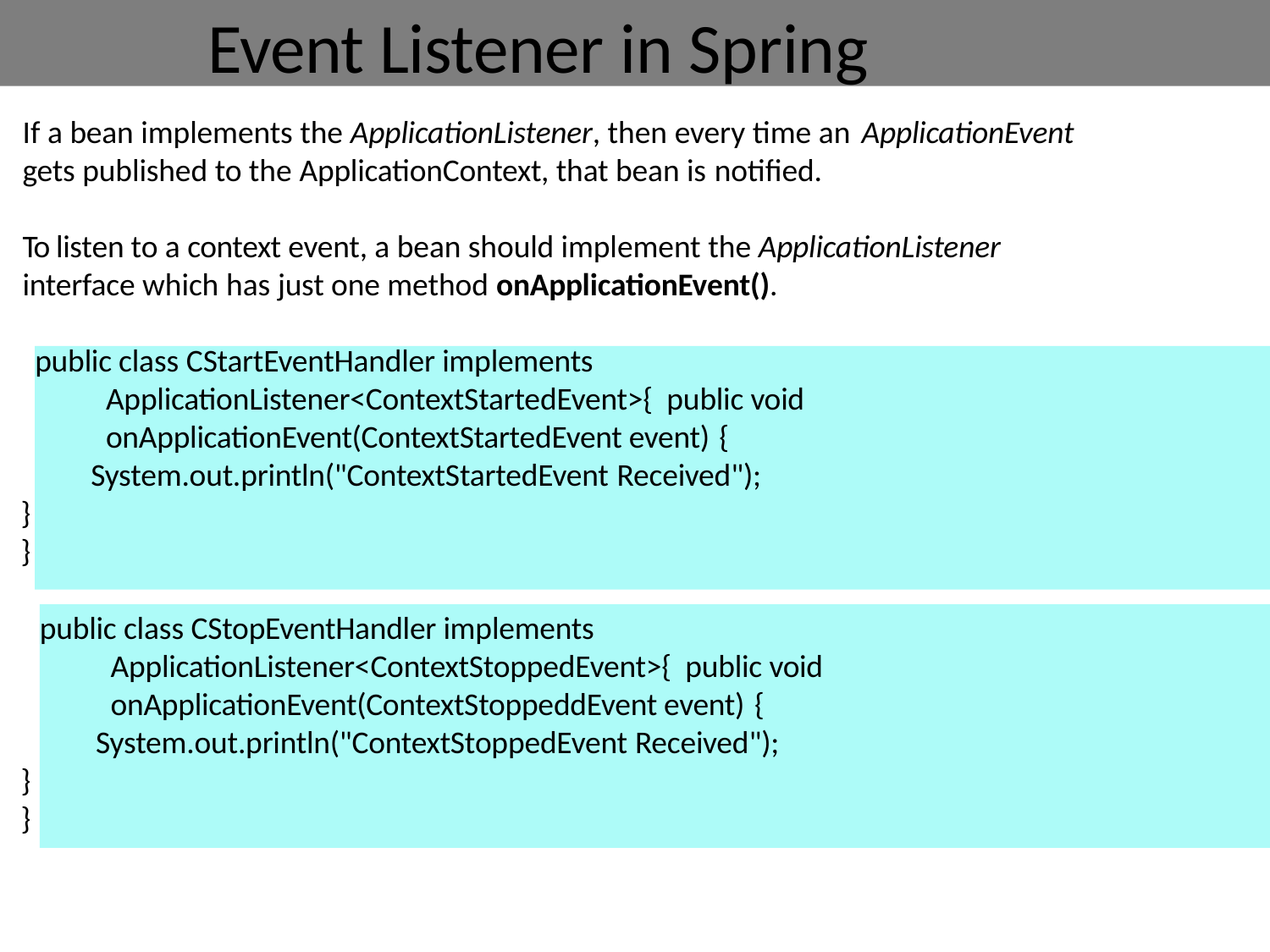

# Event Listener in Spring
If a bean implements the ApplicationListener, then every time an ApplicationEvent
gets published to the ApplicationContext, that bean is notified.

To listen to a context event, a bean should implement the ApplicationListener
interface which has just one method onApplicationEvent().

public class CStartEventHandler implements ApplicationListener<ContextStartedEvent>{  public void onApplicationEvent(ContextStartedEvent event) {
System.out.println("ContextStartedEvent Received");
}
}

public class CStopEventHandler implements ApplicationListener<ContextStoppedEvent>{  public void onApplicationEvent(ContextStoppeddEvent event) {
System.out.println("ContextStoppedEvent Received");
}
}